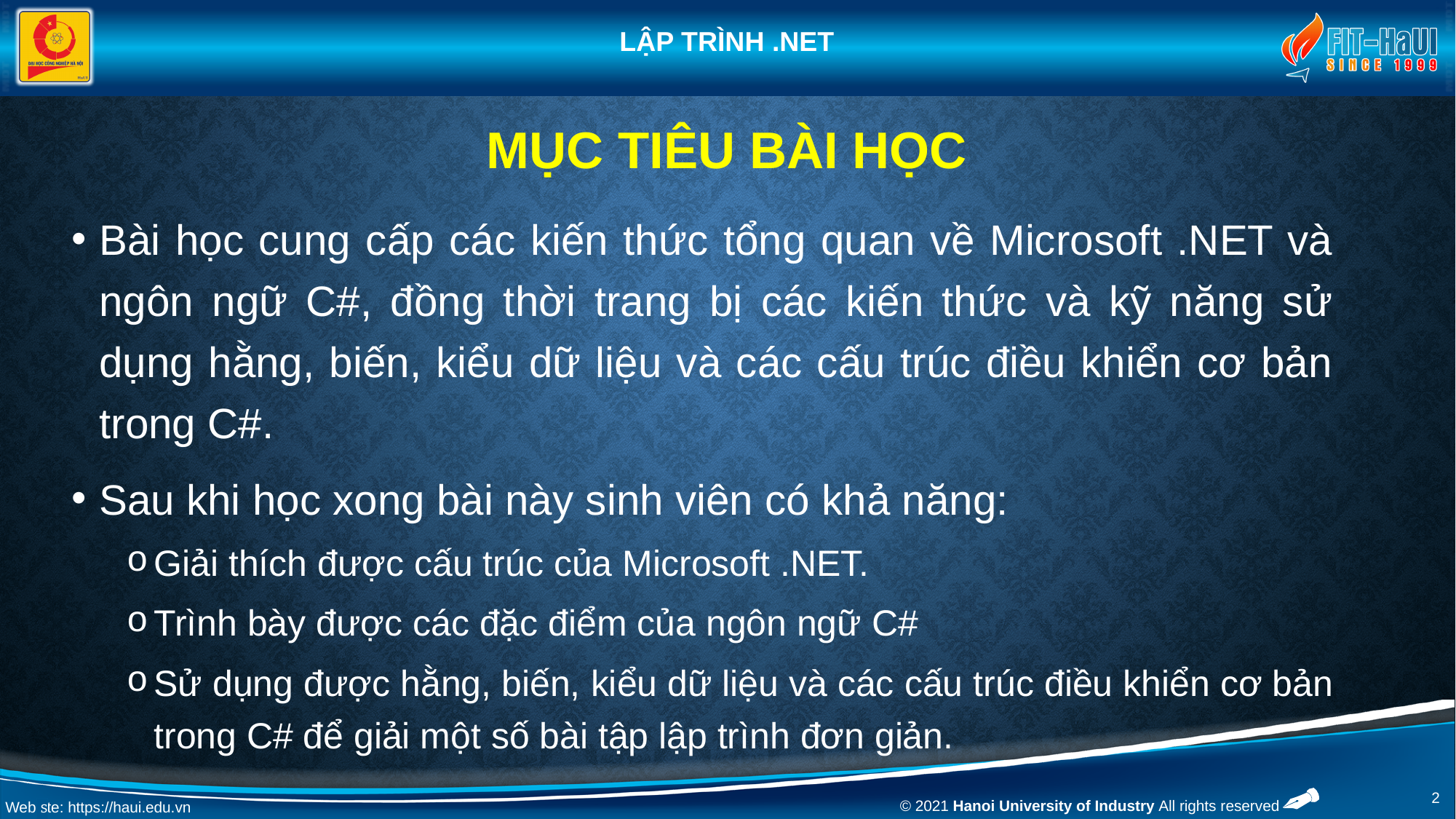

# Mục tiêu bài học
Bài học cung cấp các kiến thức tổng quan về Microsoft .NET và ngôn ngữ C#, đồng thời trang bị các kiến thức và kỹ năng sử dụng hằng, biến, kiểu dữ liệu và các cấu trúc điều khiển cơ bản trong C#.
Sau khi học xong bài này sinh viên có khả năng:
Giải thích được cấu trúc của Microsoft .NET.
Trình bày được các đặc điểm của ngôn ngữ C#
Sử dụng được hằng, biến, kiểu dữ liệu và các cấu trúc điều khiển cơ bản trong C# để giải một số bài tập lập trình đơn giản.